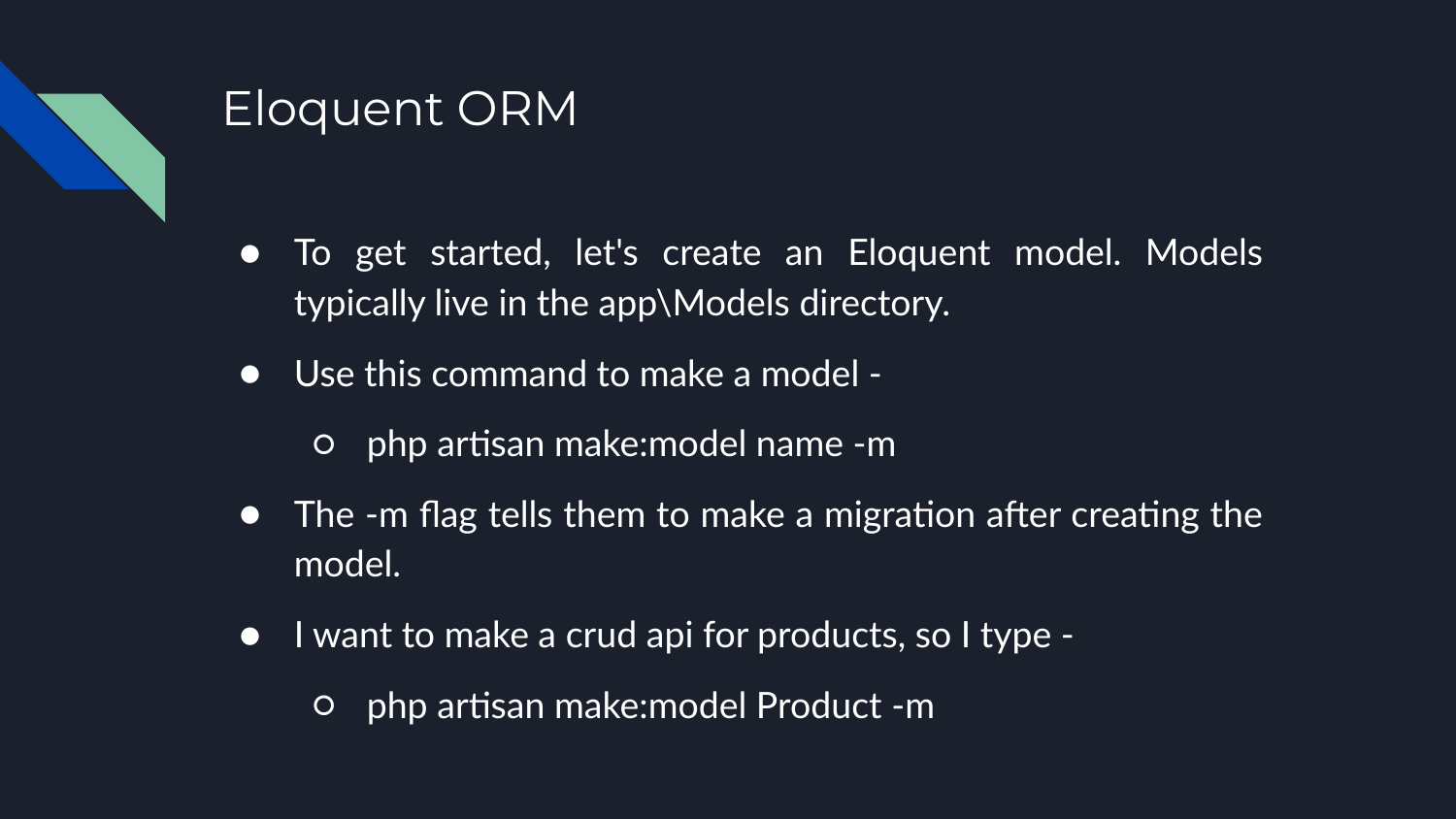

# Eloquent ORM
To get started, let's create an Eloquent model. Models typically live in the app\Models directory.
Use this command to make a model -
php artisan make:model name -m
The -m flag tells them to make a migration after creating the model.
I want to make a crud api for products, so I type -
php artisan make:model Product -m